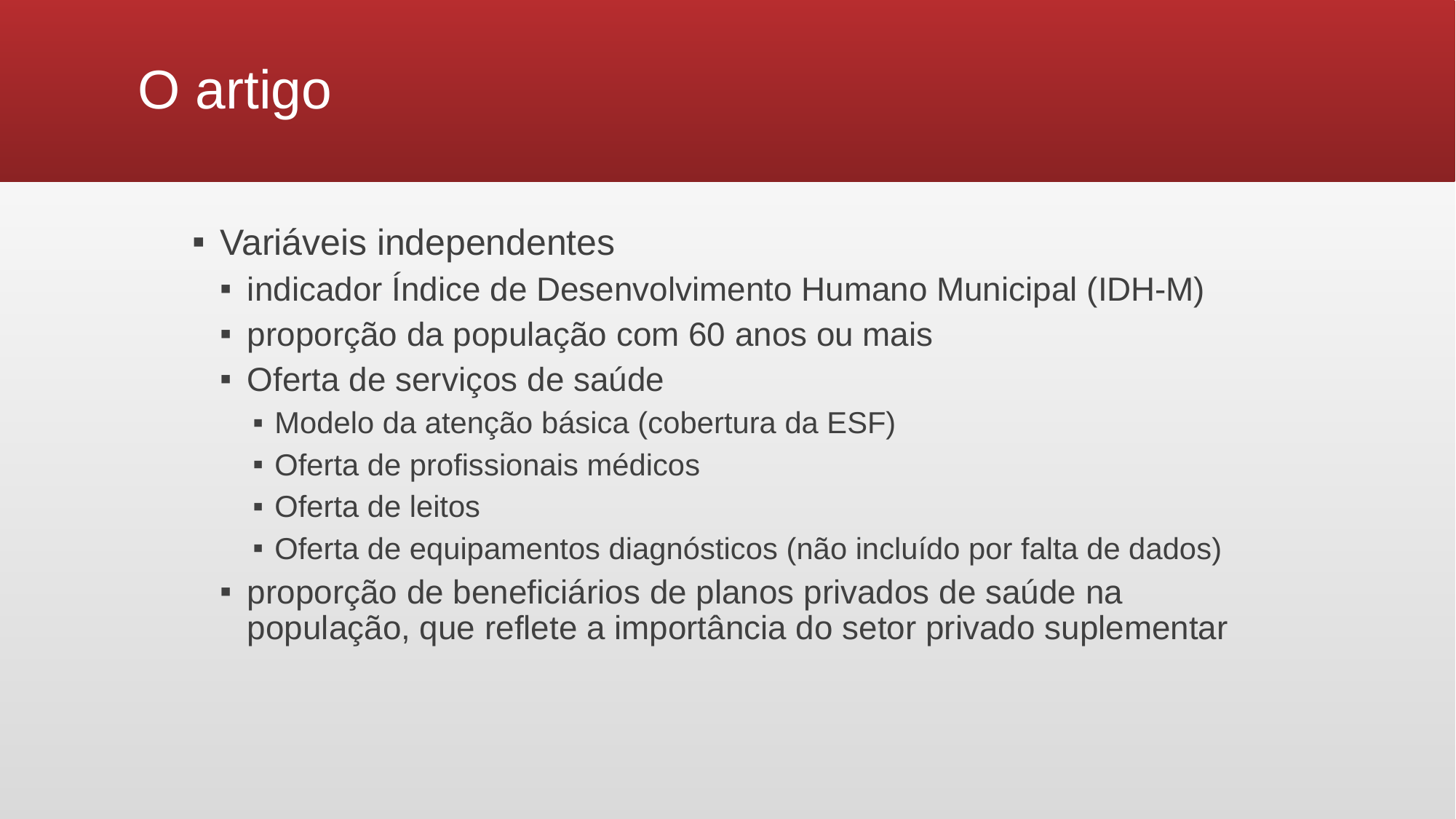

# O artigo
Variáveis independentes
indicador Índice de Desenvolvimento Humano Municipal (IDH-M)
proporção da população com 60 anos ou mais
Oferta de serviços de saúde
Modelo da atenção básica (cobertura da ESF)
Oferta de profissionais médicos
Oferta de leitos
Oferta de equipamentos diagnósticos (não incluído por falta de dados)
proporção de beneficiários de planos privados de saúde na população, que reflete a importância do setor privado suplementar